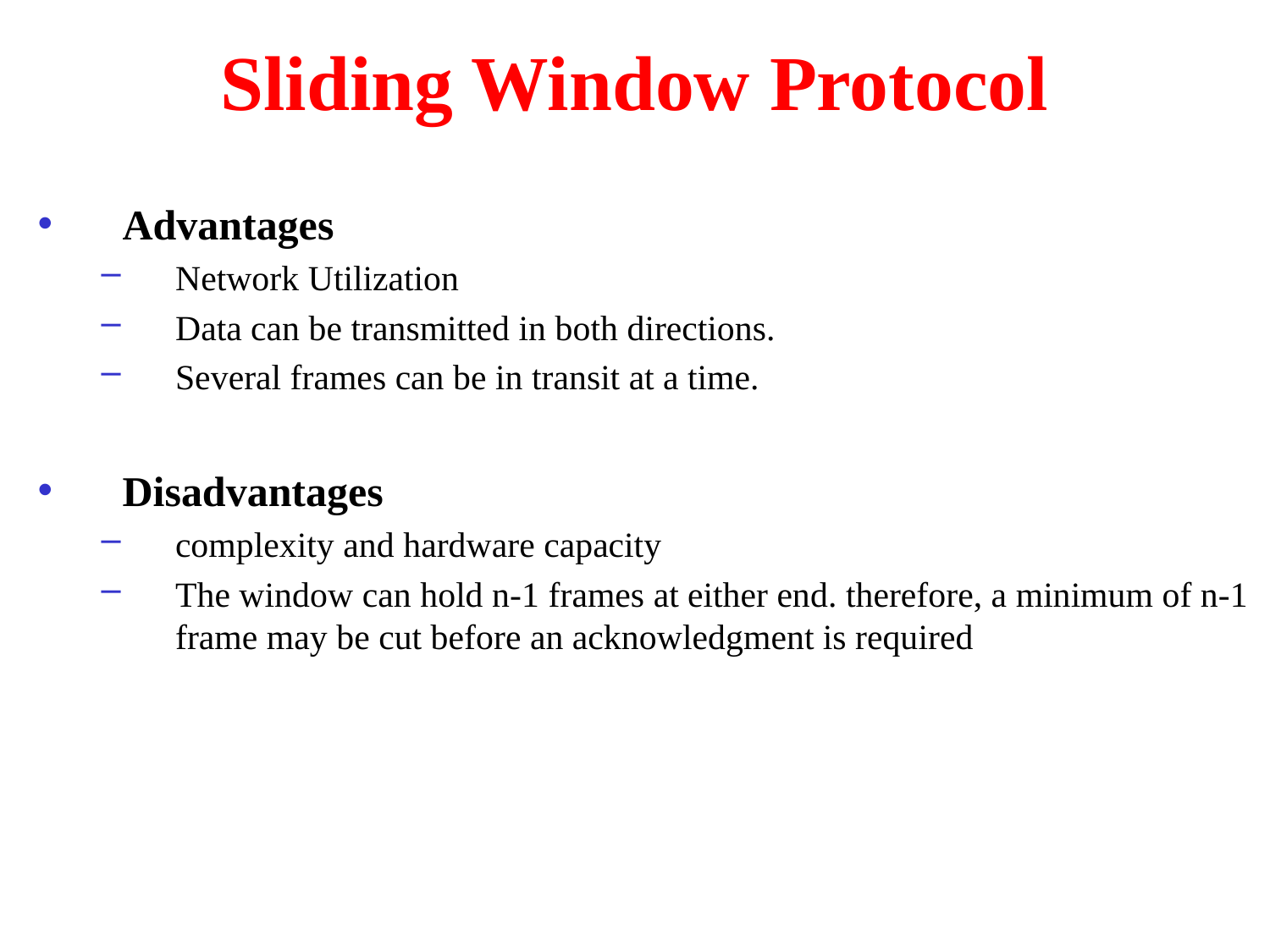

# Sliding Window Protocol
Advantages
Network Utilization
Data can be transmitted in both directions.
Several frames can be in transit at a time.

Disadvantages
complexity and hardware capacity
The window can hold n-1 frames at either end. therefore, a minimum of n-1 frame may be cut before an acknowledgment is required